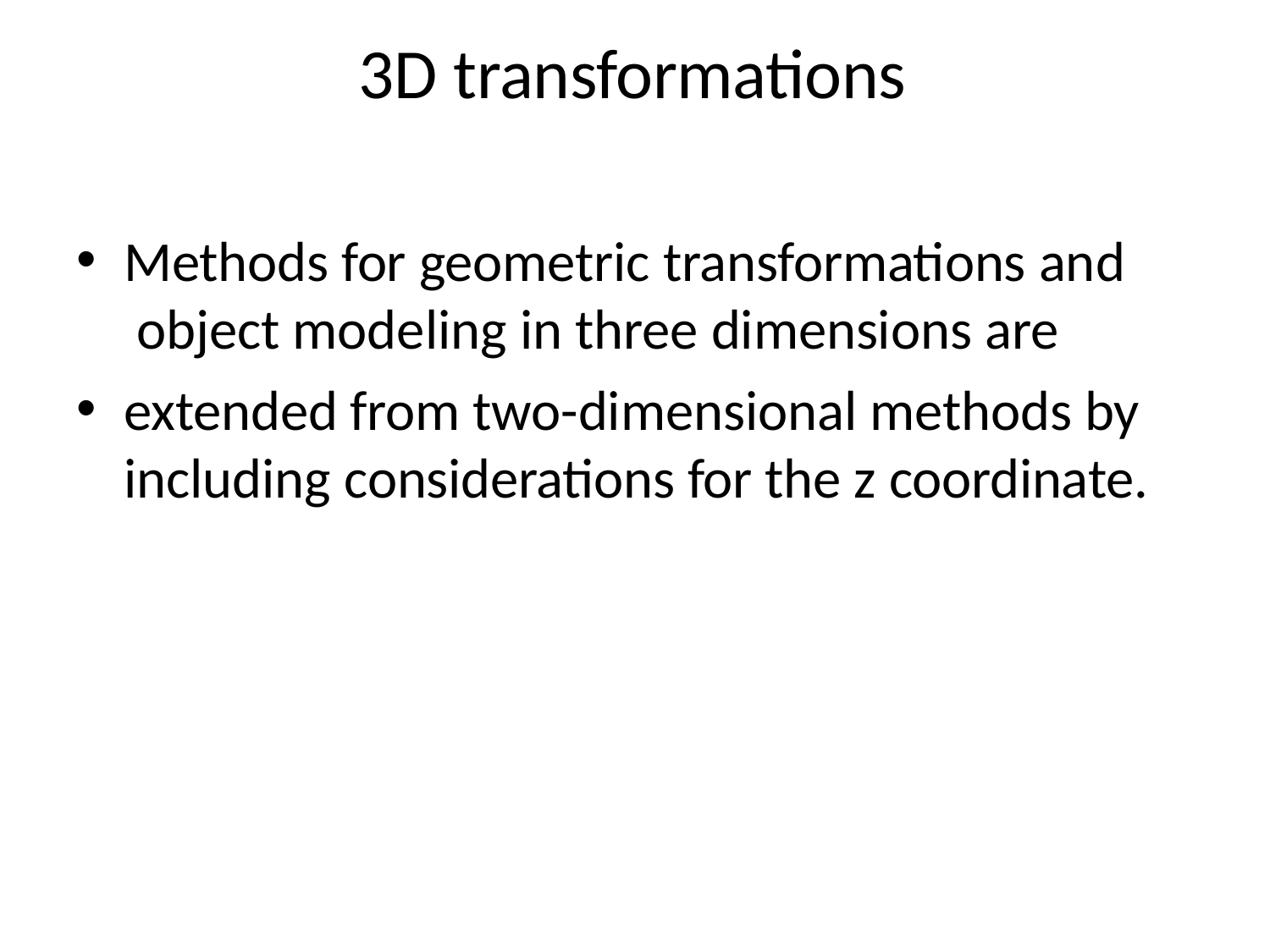

# 3D transformations
Methods for geometric transformations and  object modeling in three dimensions are
extended from two-dimensional methods by  including considerations for the z coordinate.